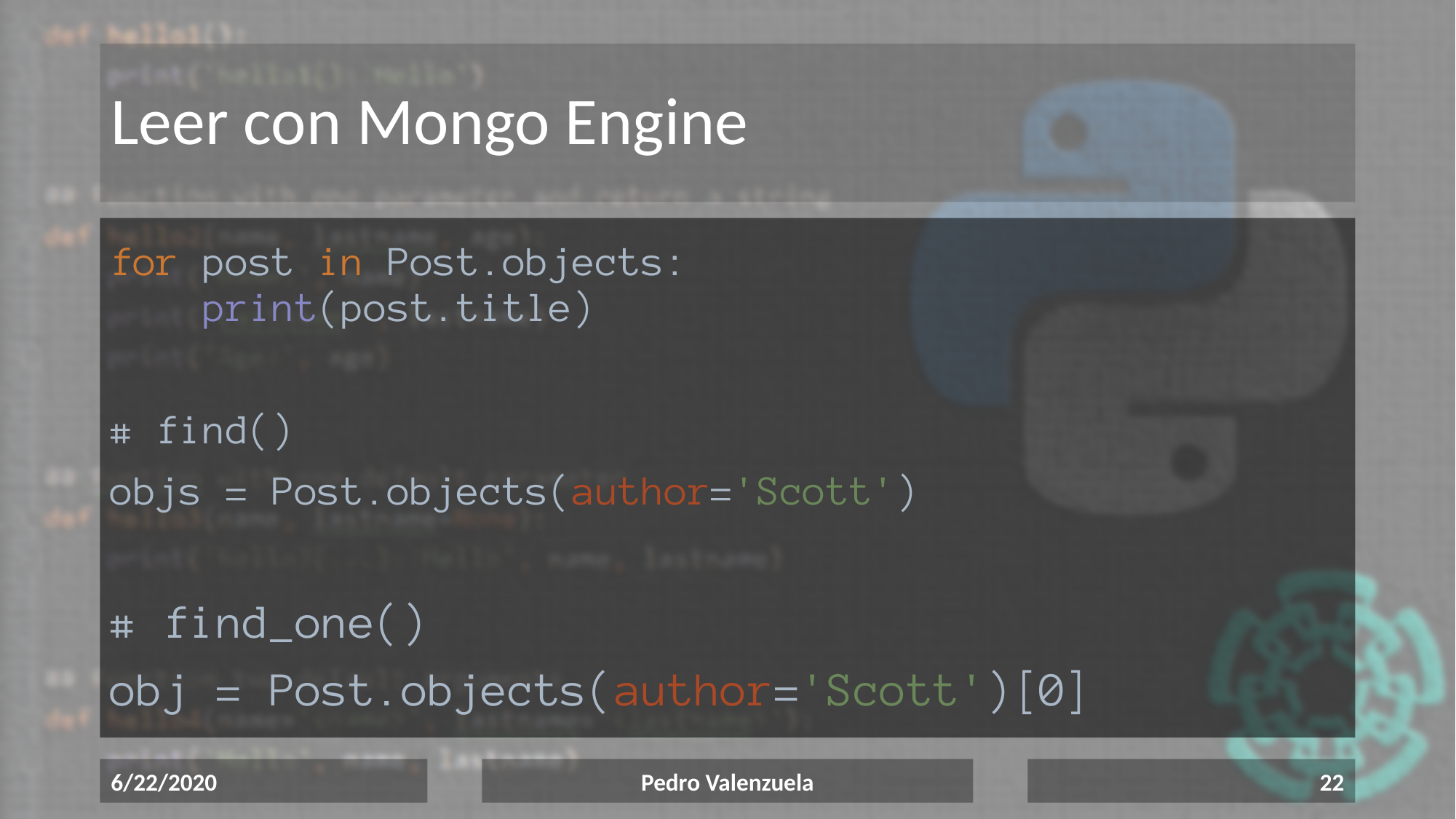

# Leer con Mongo Engine
for post in Post.objects:
    print(post.title)

# find()
objs = Post.objects(author='Scott')

# find_one()
obj = Post.objects(author='Scott')[0]
6/22/2020
Pedro Valenzuela
22